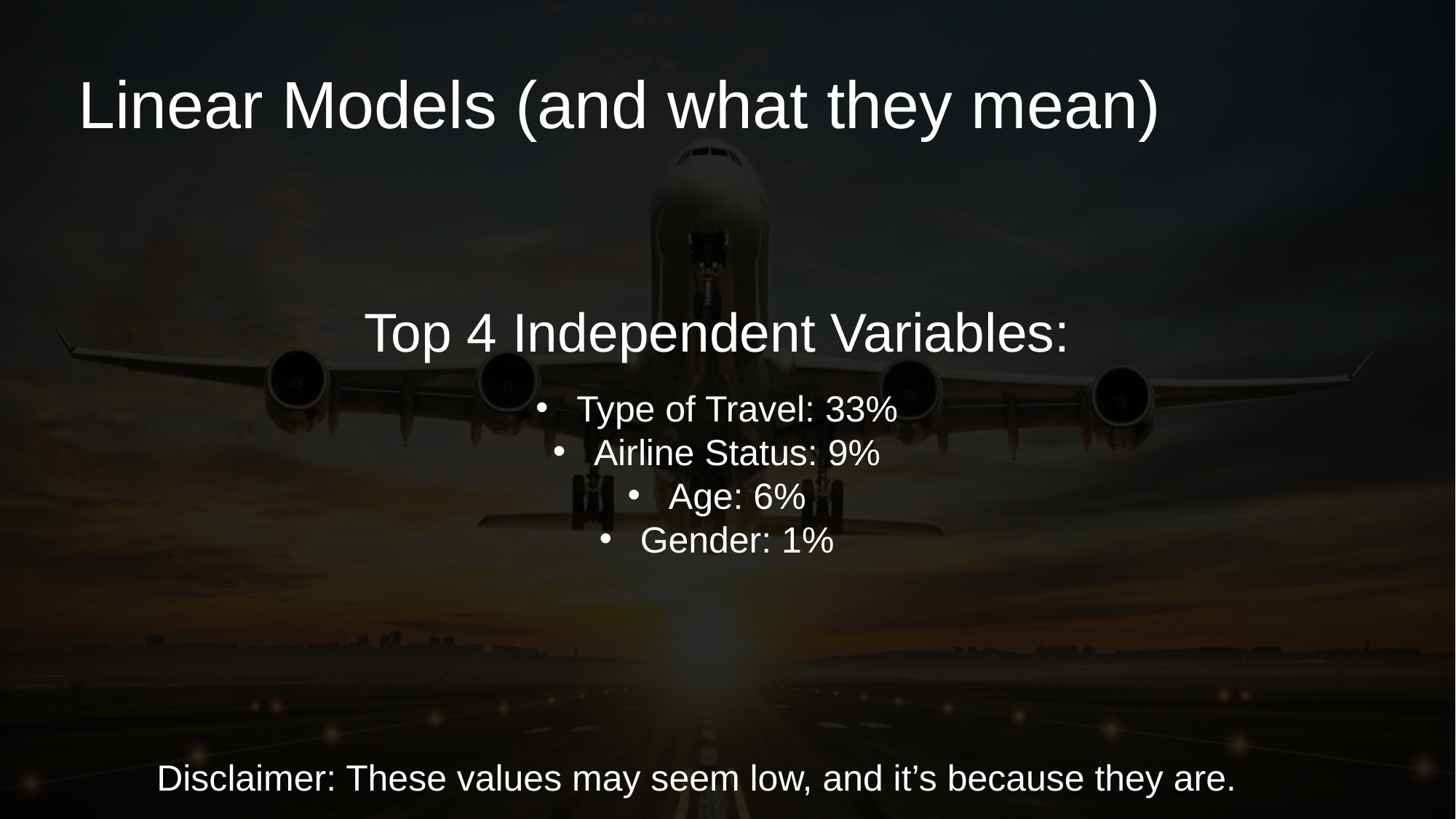

Linear Models (and what they mean)
Top 4 Independent Variables:
Type of Travel: 33%
Airline Status: 9%
Age: 6%
Gender: 1%
Disclaimer: These values may seem low, and it’s because they are.